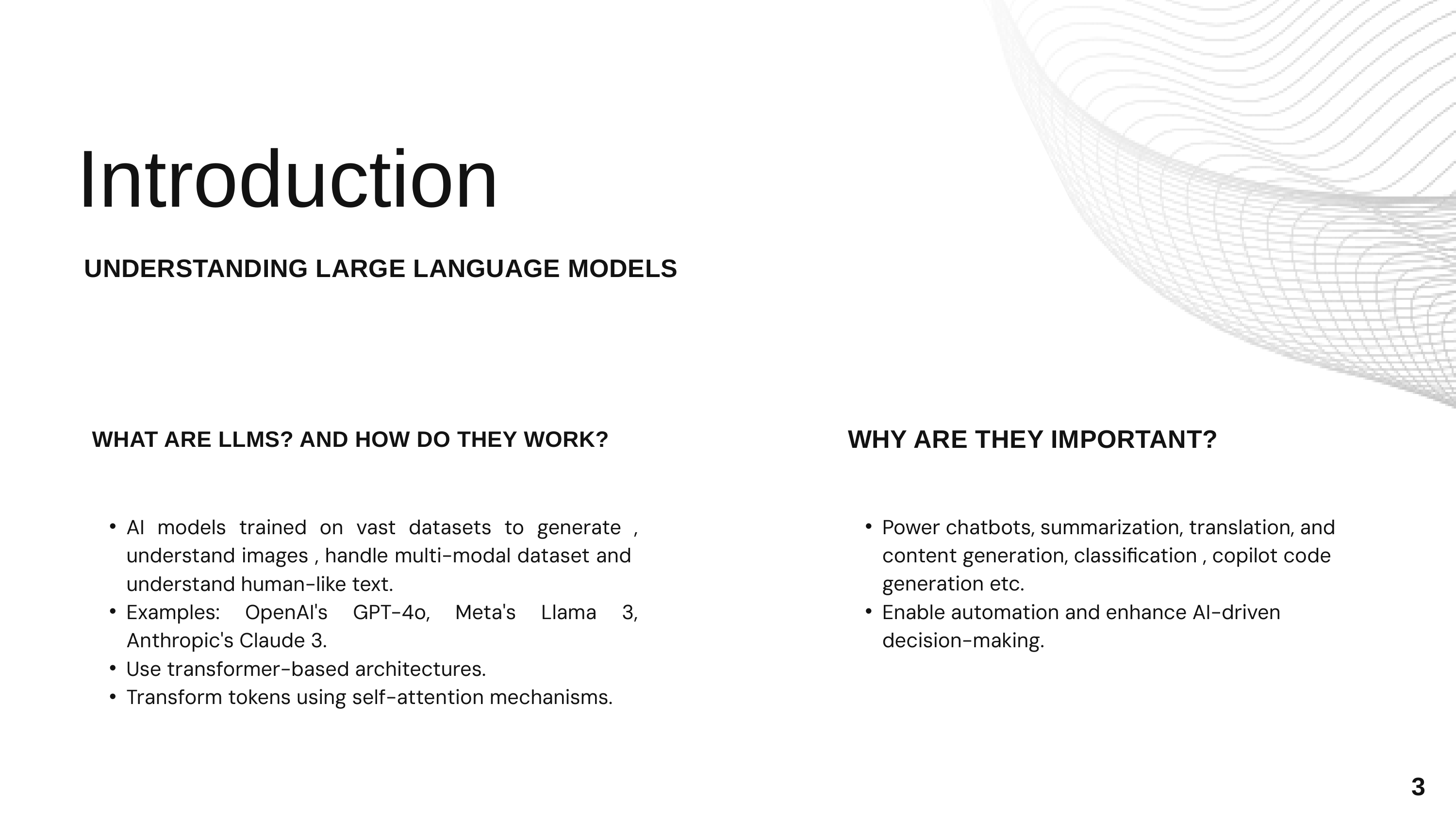

Introduction
 UNDERSTANDING LARGE LANGUAGE MODELS

WHY ARE THEY IMPORTANT?

Power chatbots, summarization, translation, and content generation, classification , copilot code generation etc.
Enable automation and enhance AI-driven decision-making.

WHAT ARE LLMS? AND HOW DO THEY WORK?

AI models trained on vast datasets to generate , understand images , handle multi-modal dataset and  understand human-like text.
Examples: OpenAI's GPT-4o, Meta's Llama 3, Anthropic's Claude 3.
Use transformer-based architectures.
Transform tokens using self-attention mechanisms.

3